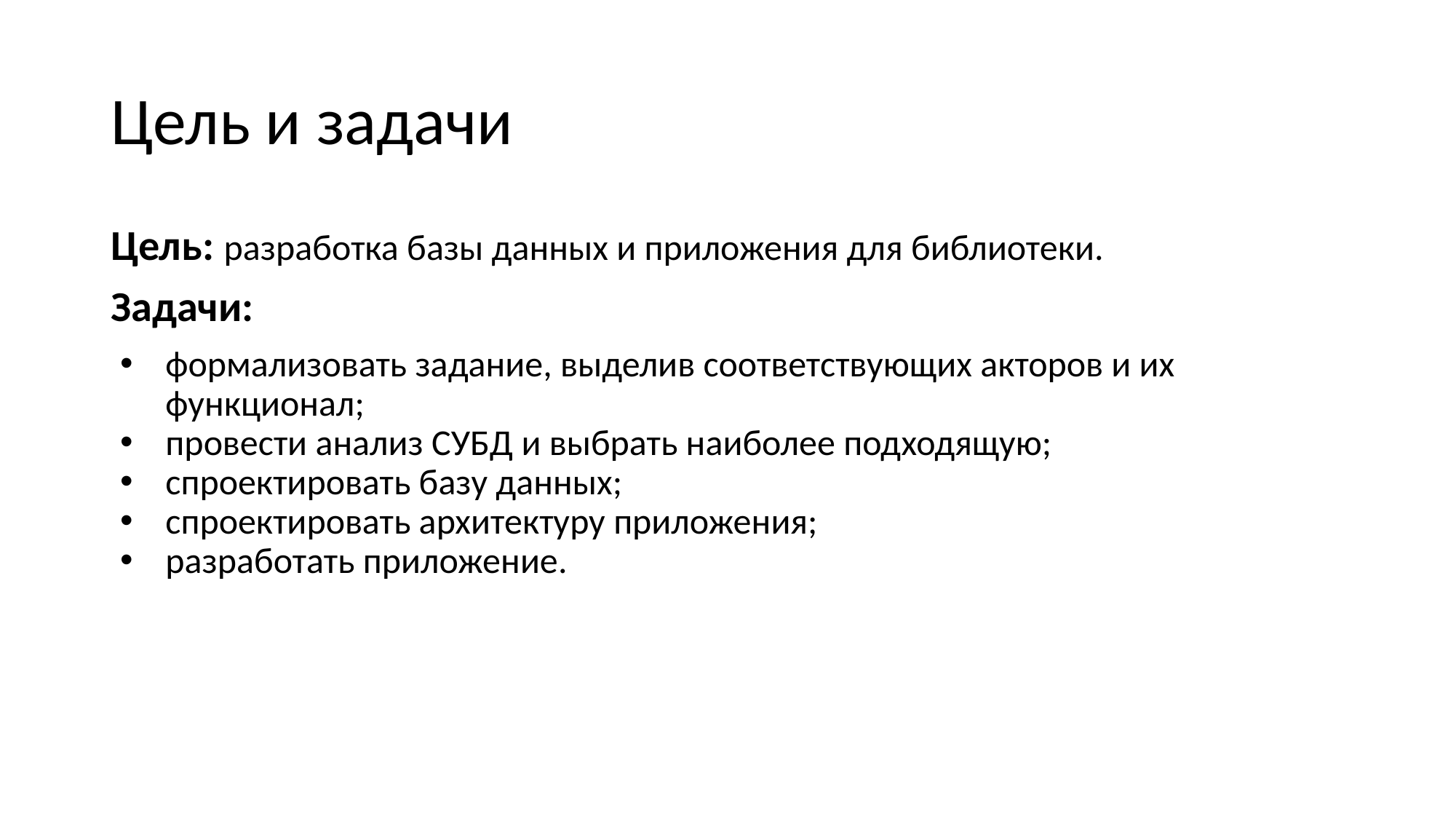

# Цель и задачи
Цель: разработка базы данных и приложения для библиотеки.
Задачи:
формализовать задание, выделив соответствующих акторов и их функционал;
провести анализ СУБД и выбрать наиболее подходящую;
спроектировать базу данных;
спроектировать архитектуру приложения;
разработать приложение.